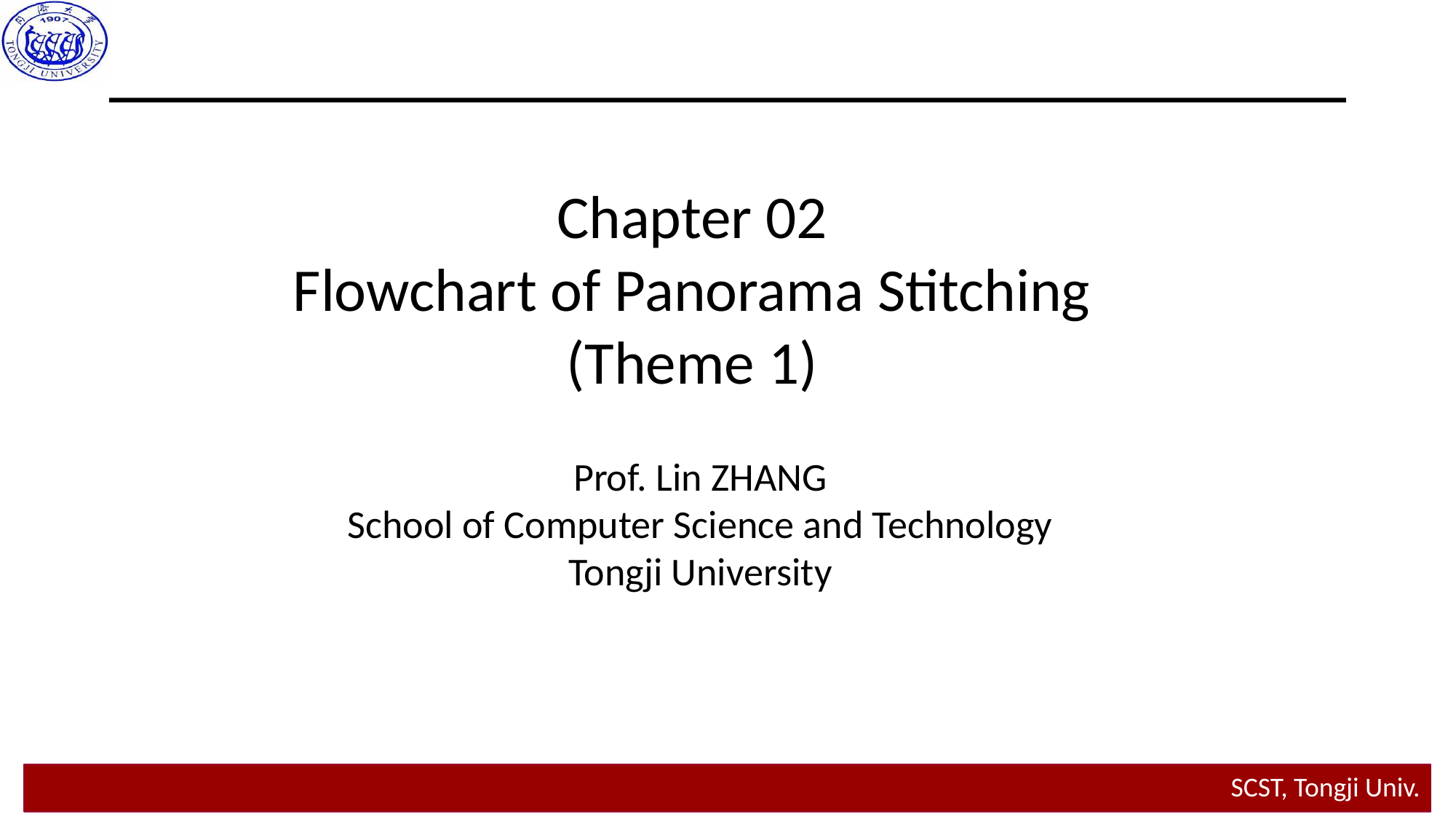

Chapter 02
Flowchart of Panorama Stitching
(Theme 1)
Prof. Lin ZHANG
School of Computer Science and Technology
Tongji University